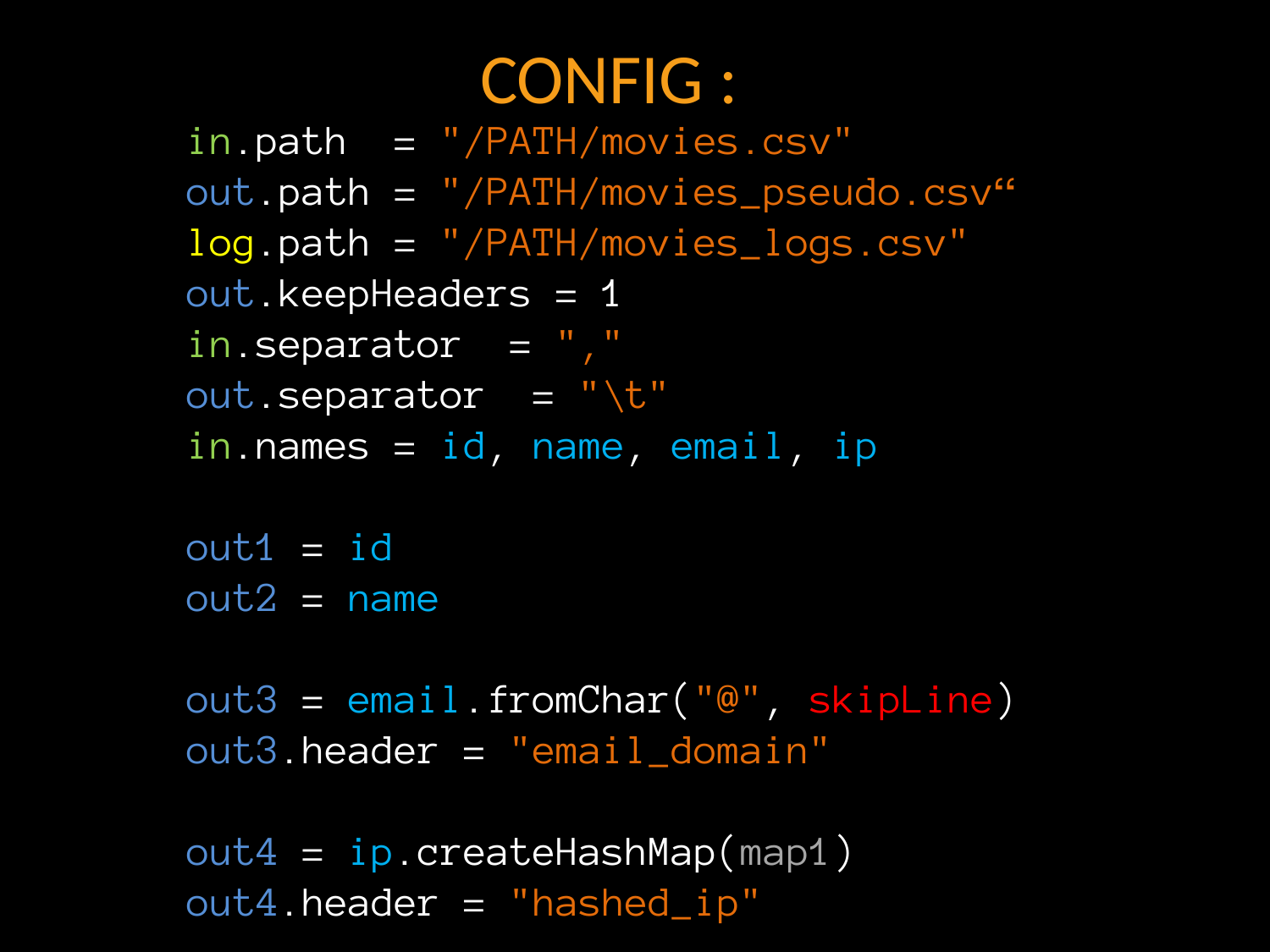

CONFIG :
in.path  = "/PATH/movies.csv"
out.path = "/PATH/movies_pseudo.csv“
log.path = "/PATH/movies_logs.csv"
out.keepHeaders = 1
in.separator  = ","
out.separator  = "\t"
in.names = id, name, email, ip

out1 = id
out2 = name

out3 = email.fromChar("@", skipLine)
out3.header = "email_domain"

out4 = ip.createHashMap(map1)
out4.header = "hashed_ip"